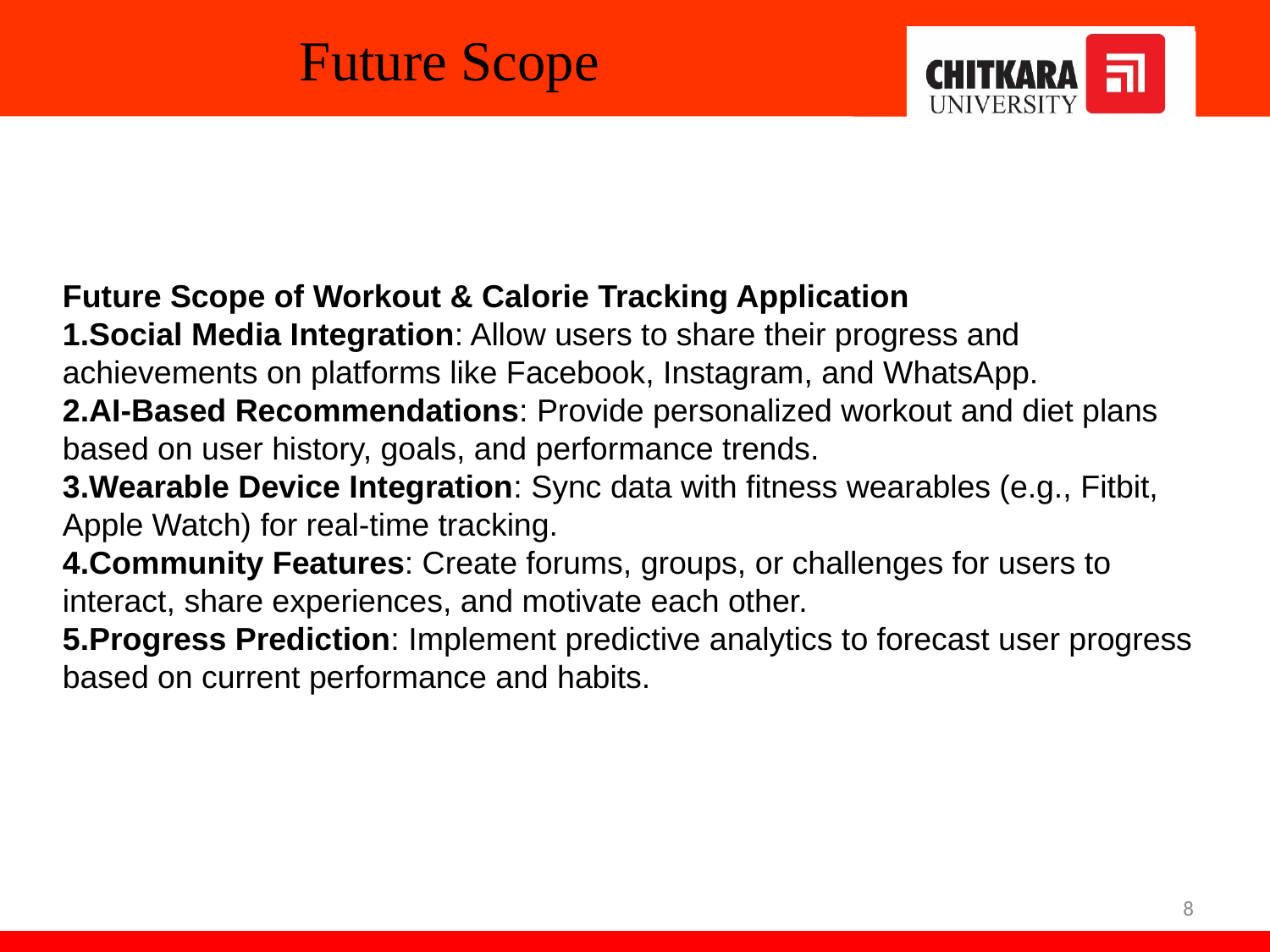

# Future Scope
Future Scope of Workout & Calorie Tracking Application
Social Media Integration: Allow users to share their progress and achievements on platforms like Facebook, Instagram, and WhatsApp.
AI-Based Recommendations: Provide personalized workout and diet plans based on user history, goals, and performance trends.
Wearable Device Integration: Sync data with fitness wearables (e.g., Fitbit, Apple Watch) for real-time tracking.
Community Features: Create forums, groups, or challenges for users to interact, share experiences, and motivate each other.
Progress Prediction: Implement predictive analytics to forecast user progress based on current performance and habits.

8